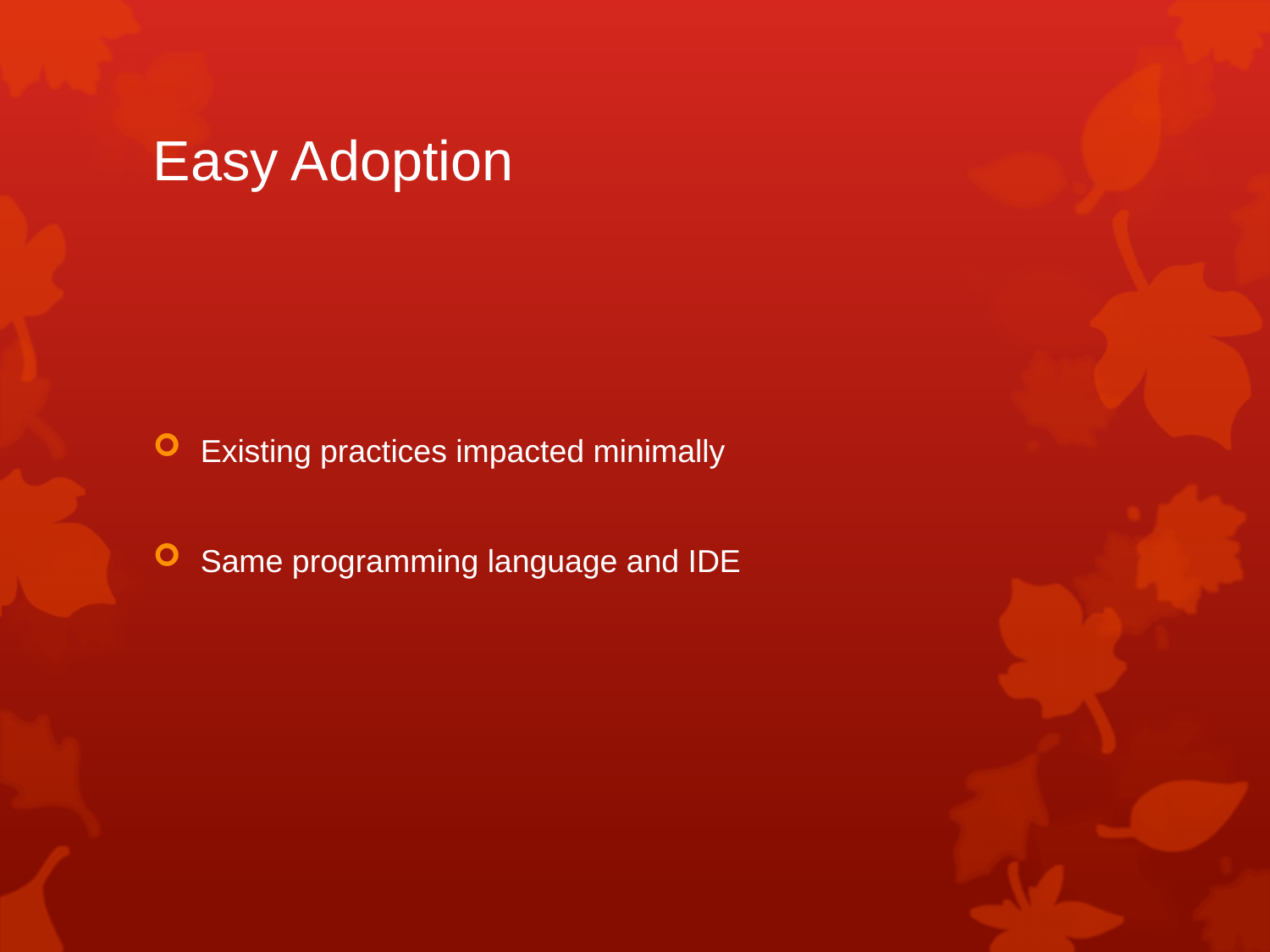

# Easy Adoption
Existing practices impacted minimally

Same programming language and IDE